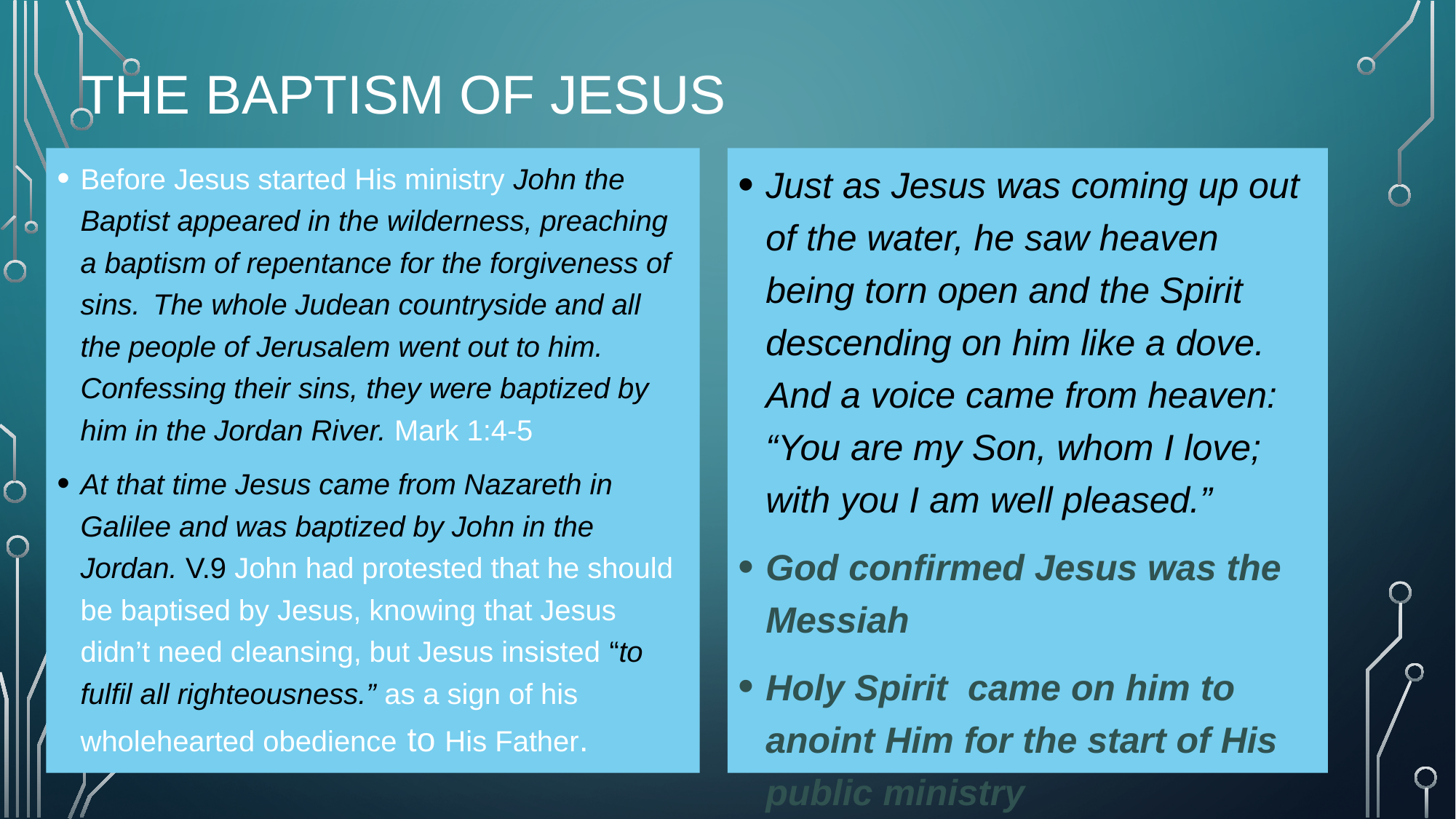

# The baptism of Jesus
Before Jesus started His ministry John the Baptist appeared in the wilderness, preaching a baptism of repentance for the forgiveness of sins.  The whole Judean countryside and all the people of Jerusalem went out to him. Confessing their sins, they were baptized by him in the Jordan River. Mark 1:4-5
At that time Jesus came from Nazareth in Galilee and was baptized by John in the Jordan. V.9 John had protested that he should be baptised by Jesus, knowing that Jesus didn’t need cleansing, but Jesus insisted “to fulfil all righteousness.” as a sign of his wholehearted obedience to His Father.

Just as Jesus was coming up out of the water, he saw heaven being torn open and the Spirit descending on him like a dove. And a voice came from heaven: “You are my Son, whom I love; with you I am well pleased.”
God confirmed Jesus was the Messiah
Holy Spirit  came on him to anoint Him for the start of His public ministry